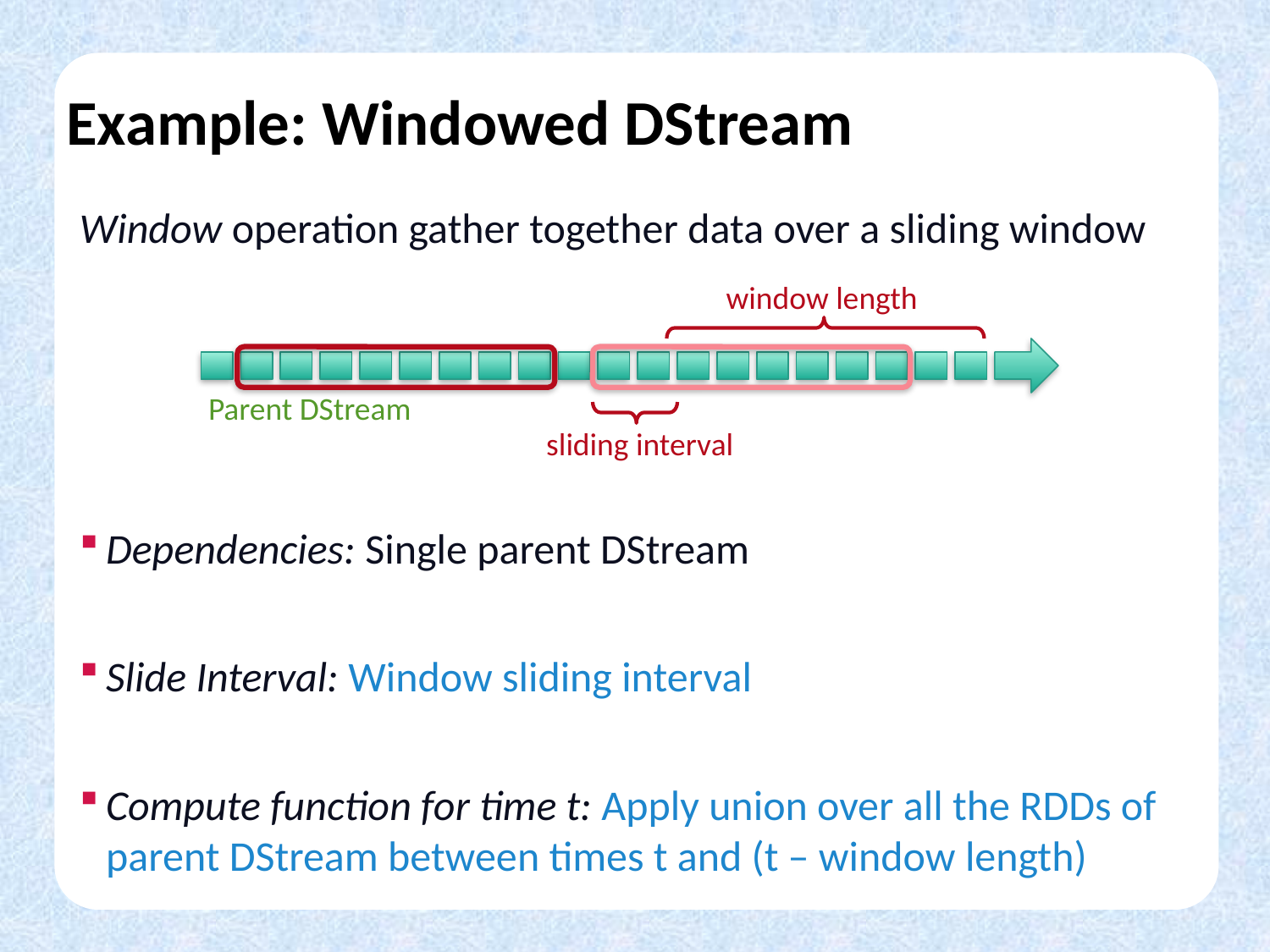

# Example: Windowed DStream
Window operation gather together data over a sliding window

Dependencies: Single parent DStream

Slide Interval: Window sliding interval

Compute function for time t: Apply union over all the RDDs of parent DStream between times t and (t – window length)

window length

Parent DStream

sliding interval